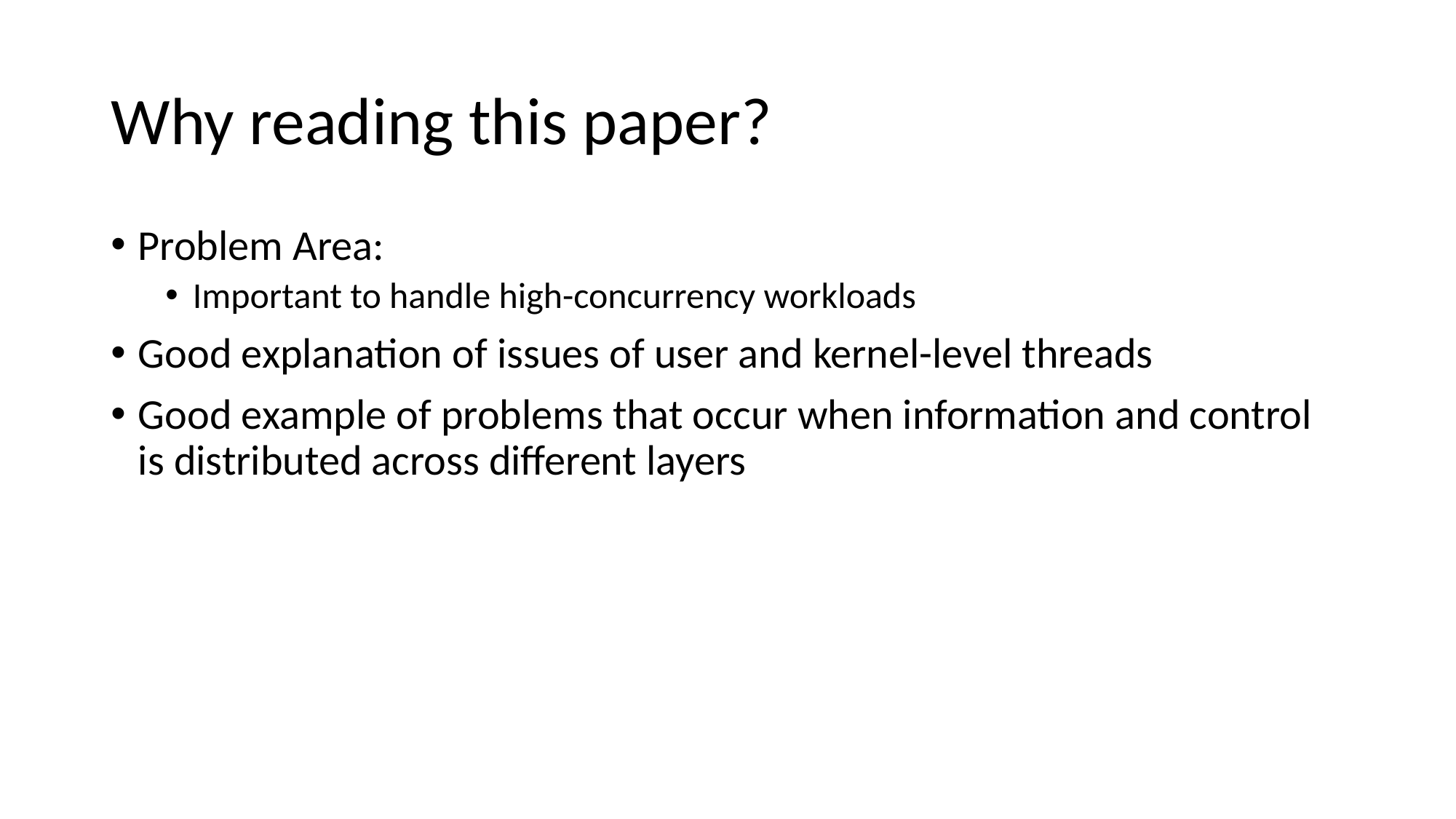

# Why reading this paper?
Problem Area:
Important to handle high-concurrency workloads
Good explanation of issues of user and kernel-level threads
Good example of problems that occur when information and control is distributed across different layers